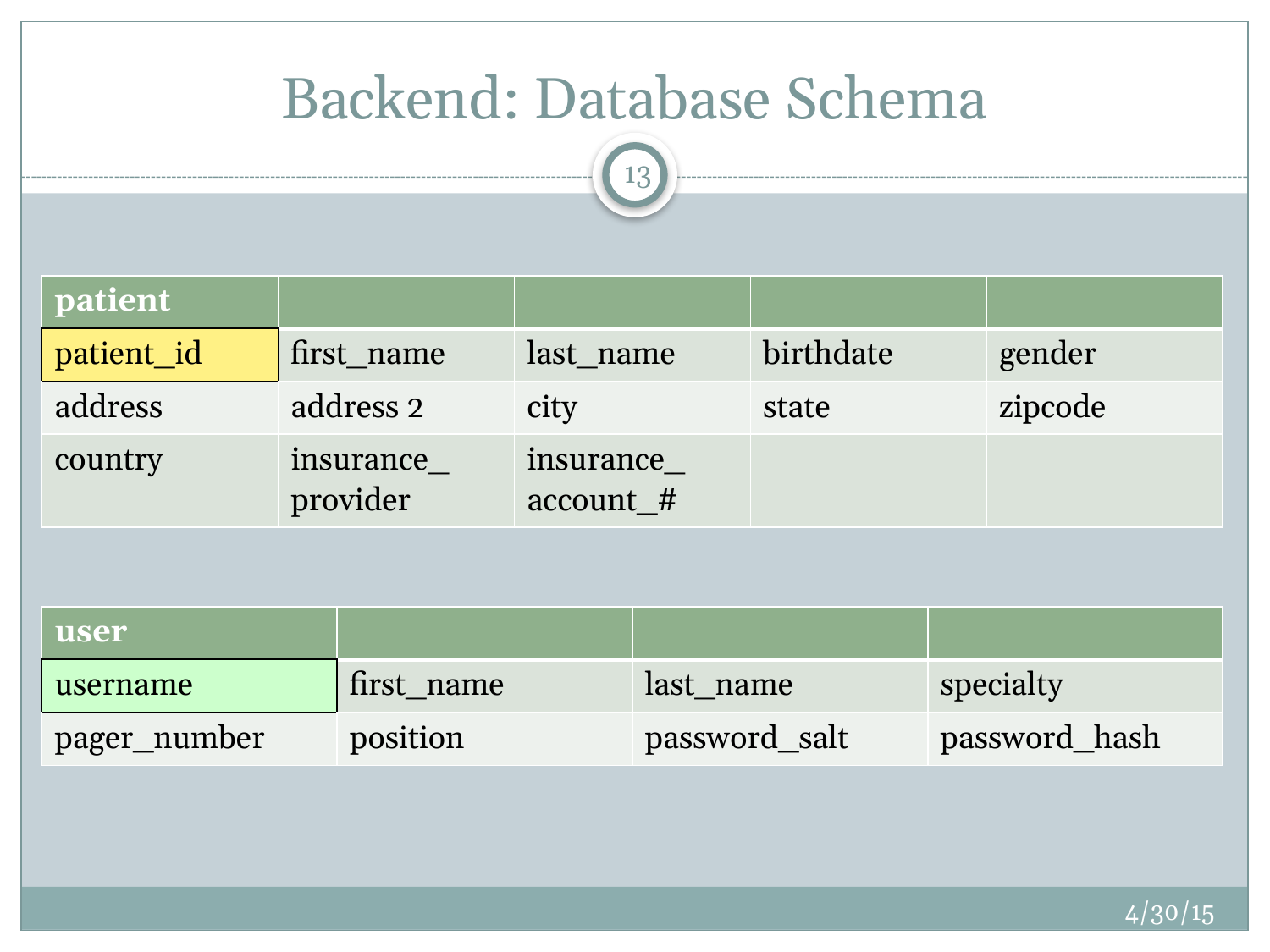

# Backend: Database Schema
13
| patient |  |  |  |  |
| --- | --- | --- | --- | --- |
| patient\_id | first\_name | last\_name | birthdate | gender |
| address | address 2 | city | state | zipcode |
| country | insurance\_ provider | insurance\_ account\_# |  |  |
| user |  |  |  |
| --- | --- | --- | --- |
| username | first\_name | last\_name | specialty |
| pager\_number | position | password\_salt | password\_hash |
4/30/15